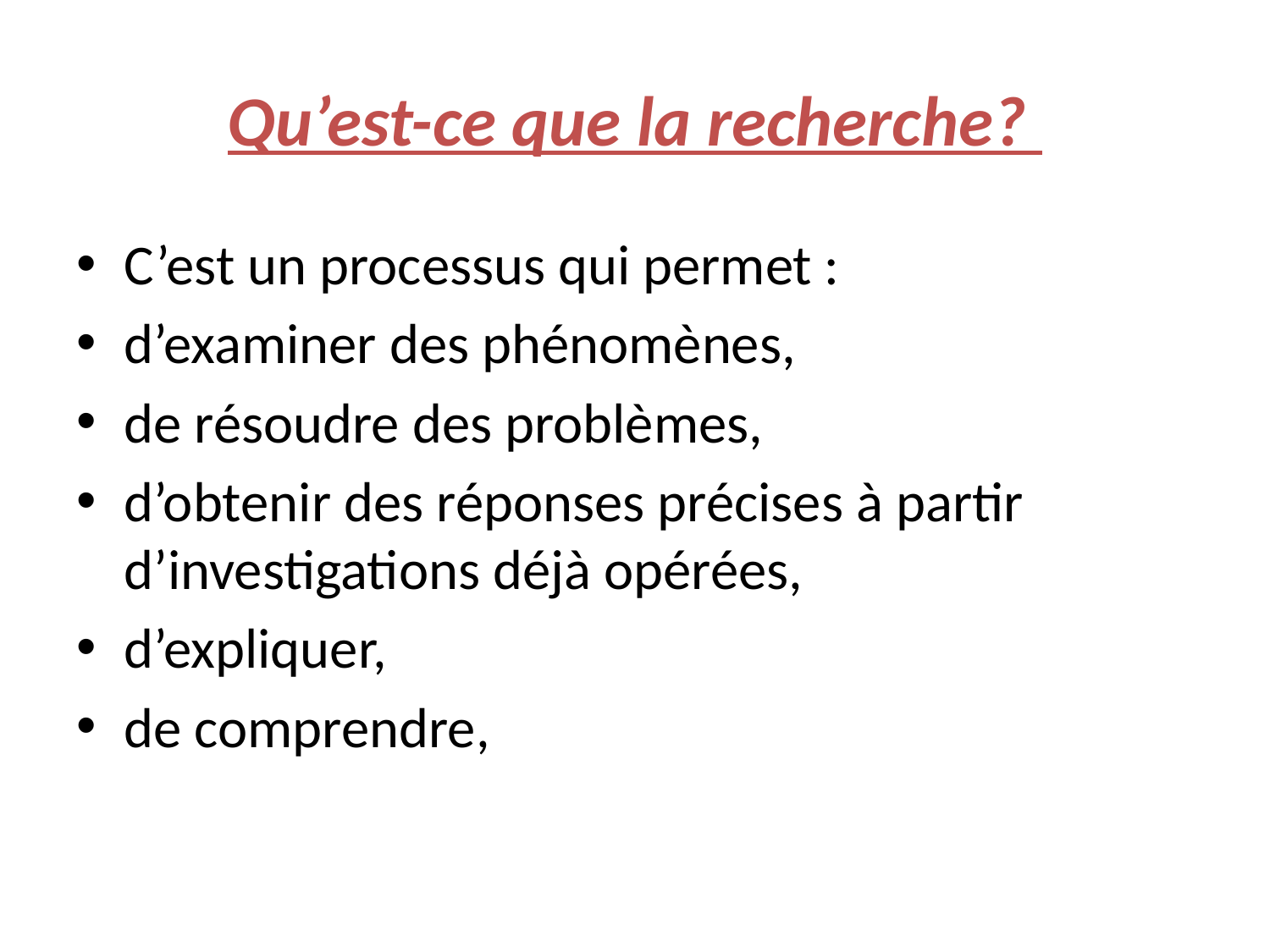

# Qu’est-ce que la recherche?
C’est un processus qui permet :
d’examiner des phénomènes,
de résoudre des problèmes,
d’obtenir des réponses précises à partir d’investigations déjà opérées,
d’expliquer,
de comprendre,